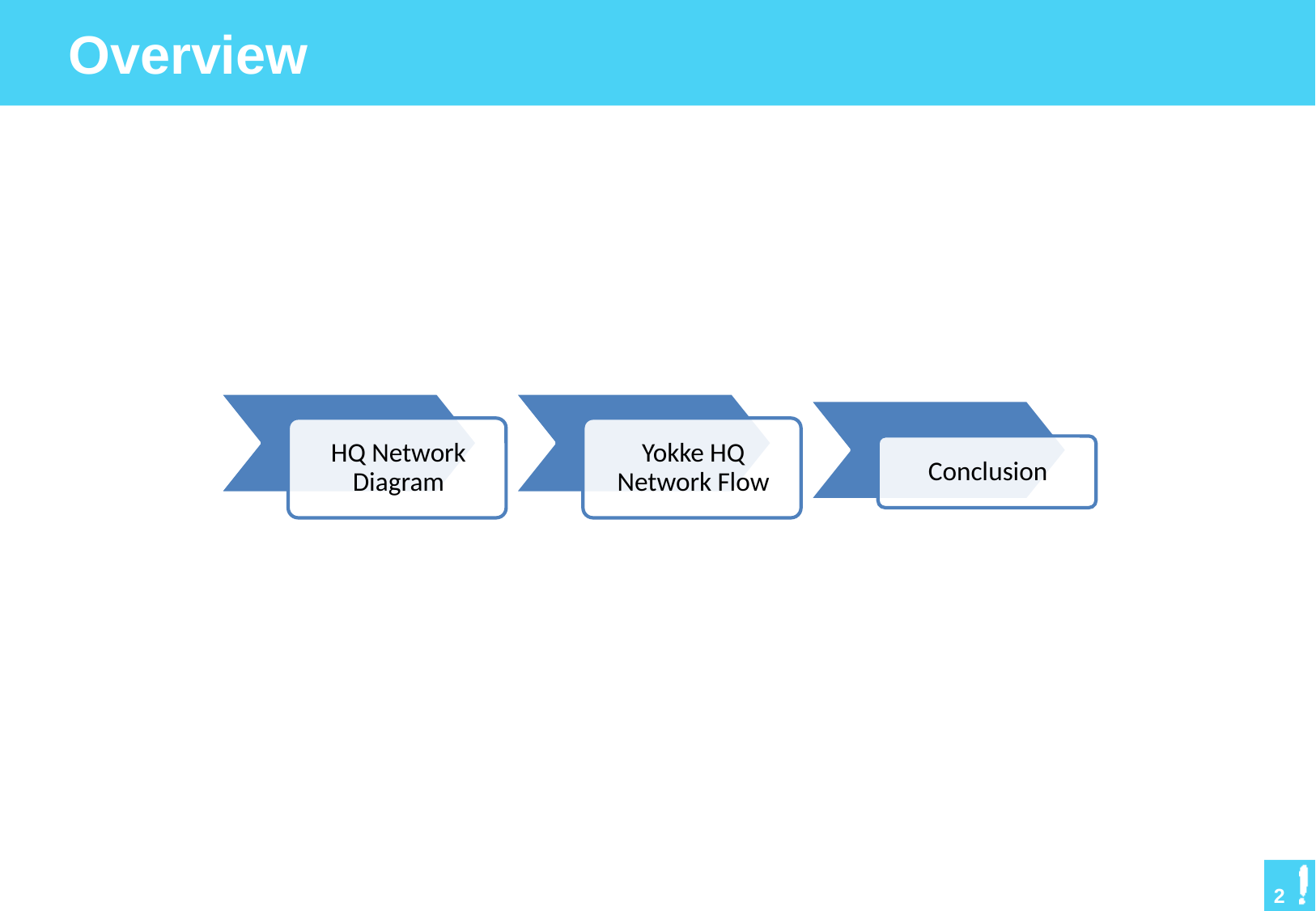

# Overview
HQ Network Diagram
Yokke HQ Network Flow
Conclusion